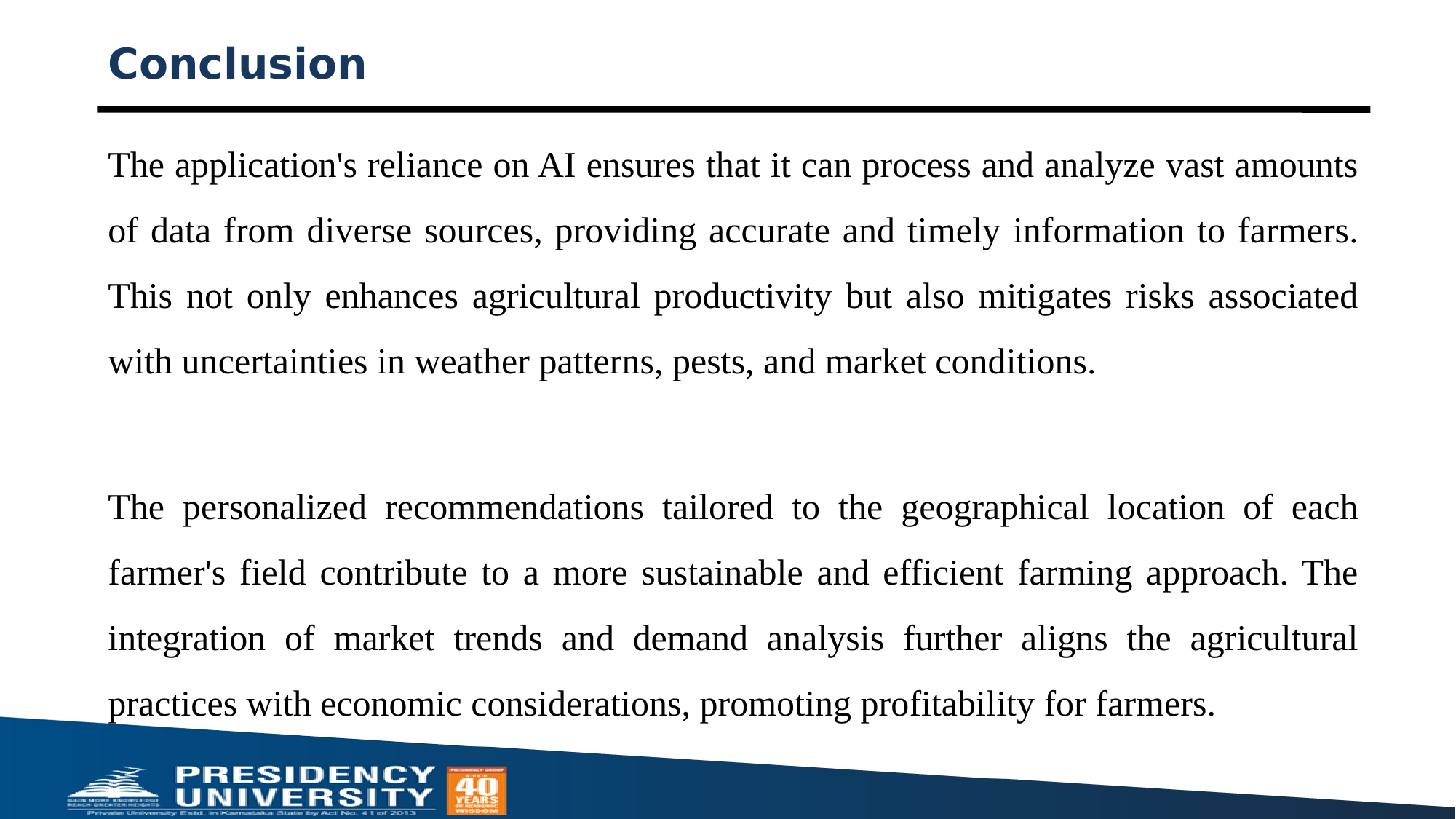

# Conclusion
The application's reliance on AI ensures that it can process and analyze vast amounts of data from diverse sources, providing accurate and timely information to farmers. This not only enhances agricultural productivity but also mitigates risks associated with uncertainties in weather patterns, pests, and market conditions.

The personalized recommendations tailored to the geographical location of each farmer's field contribute to a more sustainable and efficient farming approach. The integration of market trends and demand analysis further aligns the agricultural practices with economic considerations, promoting profitability for farmers.